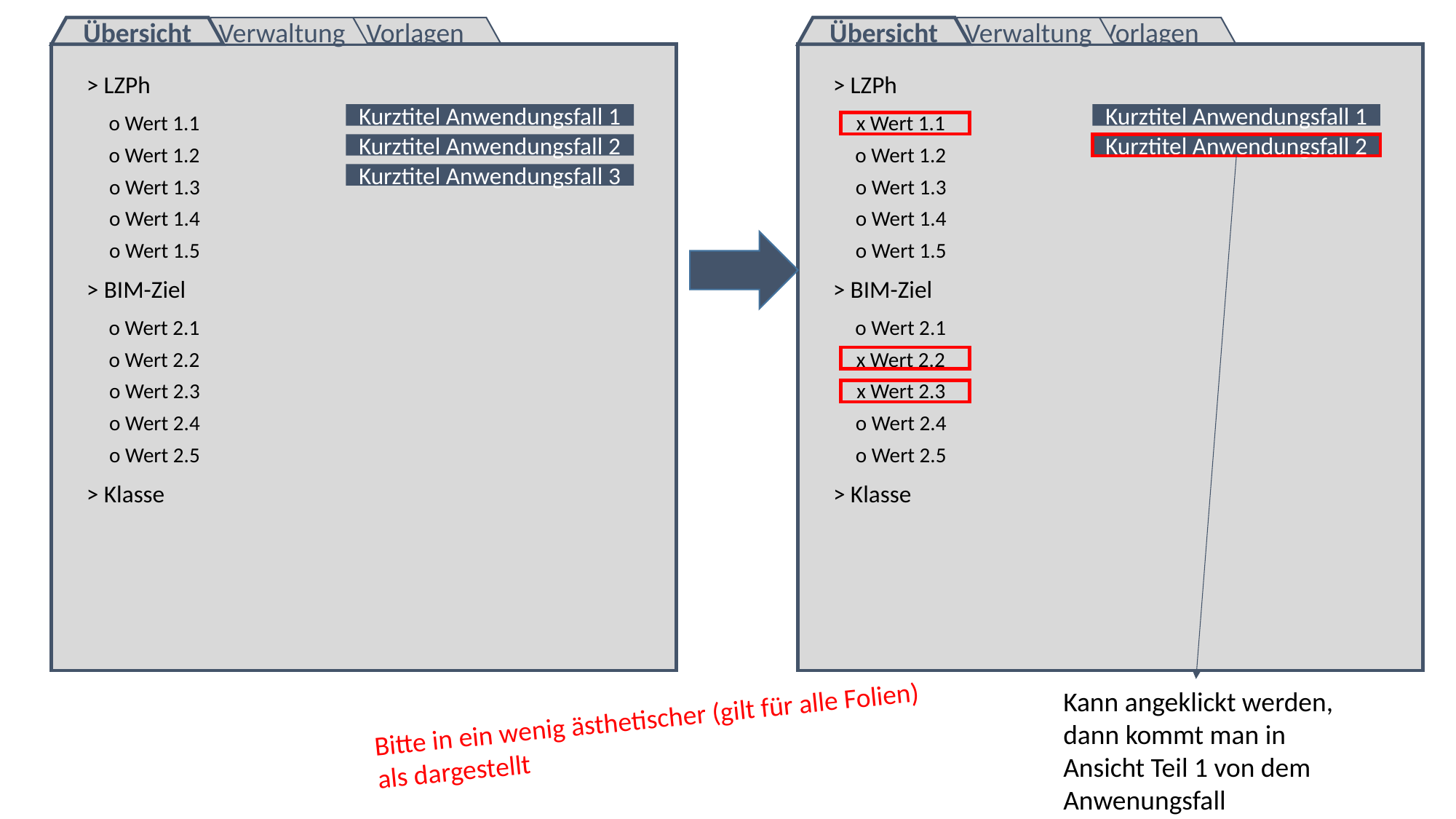

Übersicht
Verwaltung
Vorlagen
Übersicht
Verwaltung
Vorlagen

> LZPh
> LZPh
o Wert 1.1
Kurztitel Anwendungsfall 1
x Wert 1.1
Kurztitel Anwendungsfall 1

Kurztitel Anwendungsfall 2
Kurztitel Anwendungsfall 2

o Wert 1.2
o Wert 1.2
Kurztitel Anwendungsfall 3
o Wert 1.3
o Wert 1.3
o Wert 1.4
o Wert 1.4
o Wert 1.5

o Wert 1.5
> BIM-Ziel
> BIM-Ziel
o Wert 2.1
o Wert 2.1
o Wert 2.2
x Wert 2.2

o Wert 2.3
x Wert 2.3

o Wert 2.4
o Wert 2.4
o Wert 2.5
o Wert 2.5
> Klasse
> Klasse
Kann angeklickt werden, dann kommt man in Ansicht Teil 1 von dem Anwenungsfall
Bitte in ein wenig ästhetischer (gilt für alle Folien)
als dargestellt